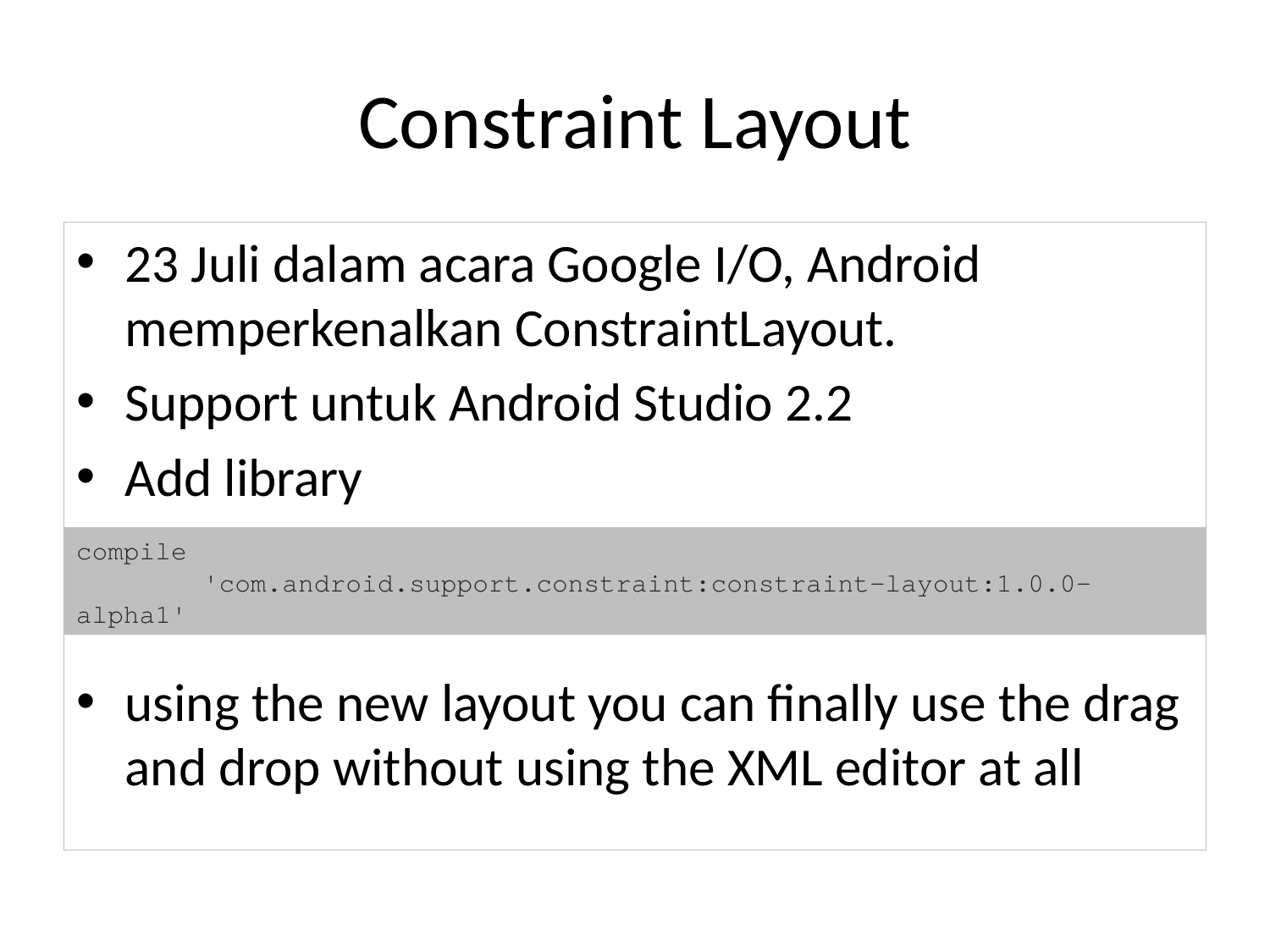

# Constraint Layout
23 Juli dalam acara Google I/O, Android memperkenalkan ConstraintLayout.
Support untuk Android Studio 2.2
Add library

using the new layout you can finally use the drag and drop without using the XML editor at all
compile
	'com.android.support.constraint:constraint-layout:1.0.0-alpha1'